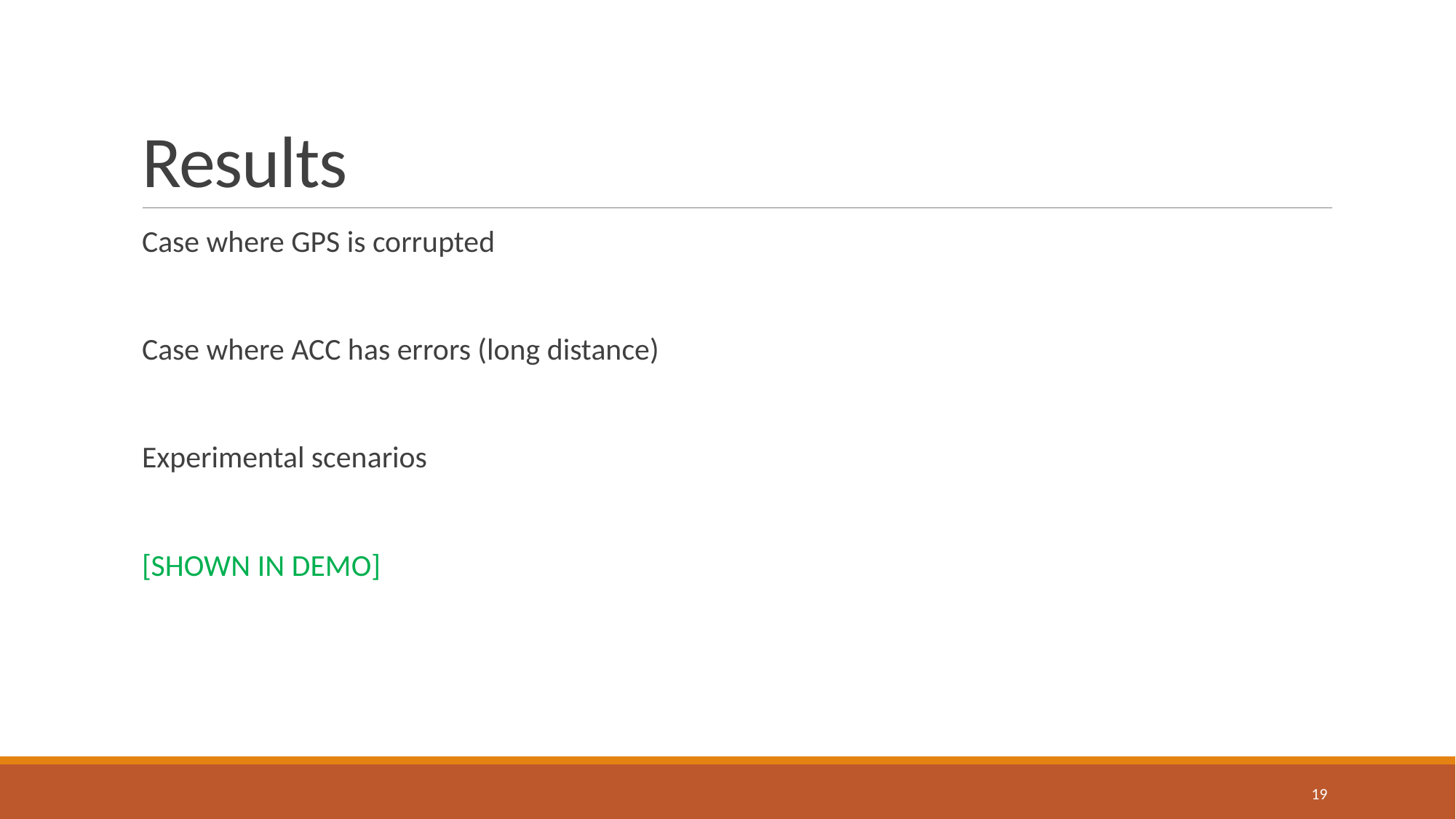

# Results
Case where GPS is corrupted

Case where ACC has errors (long distance)

Experimental scenarios

[SHOWN IN DEMO]
19